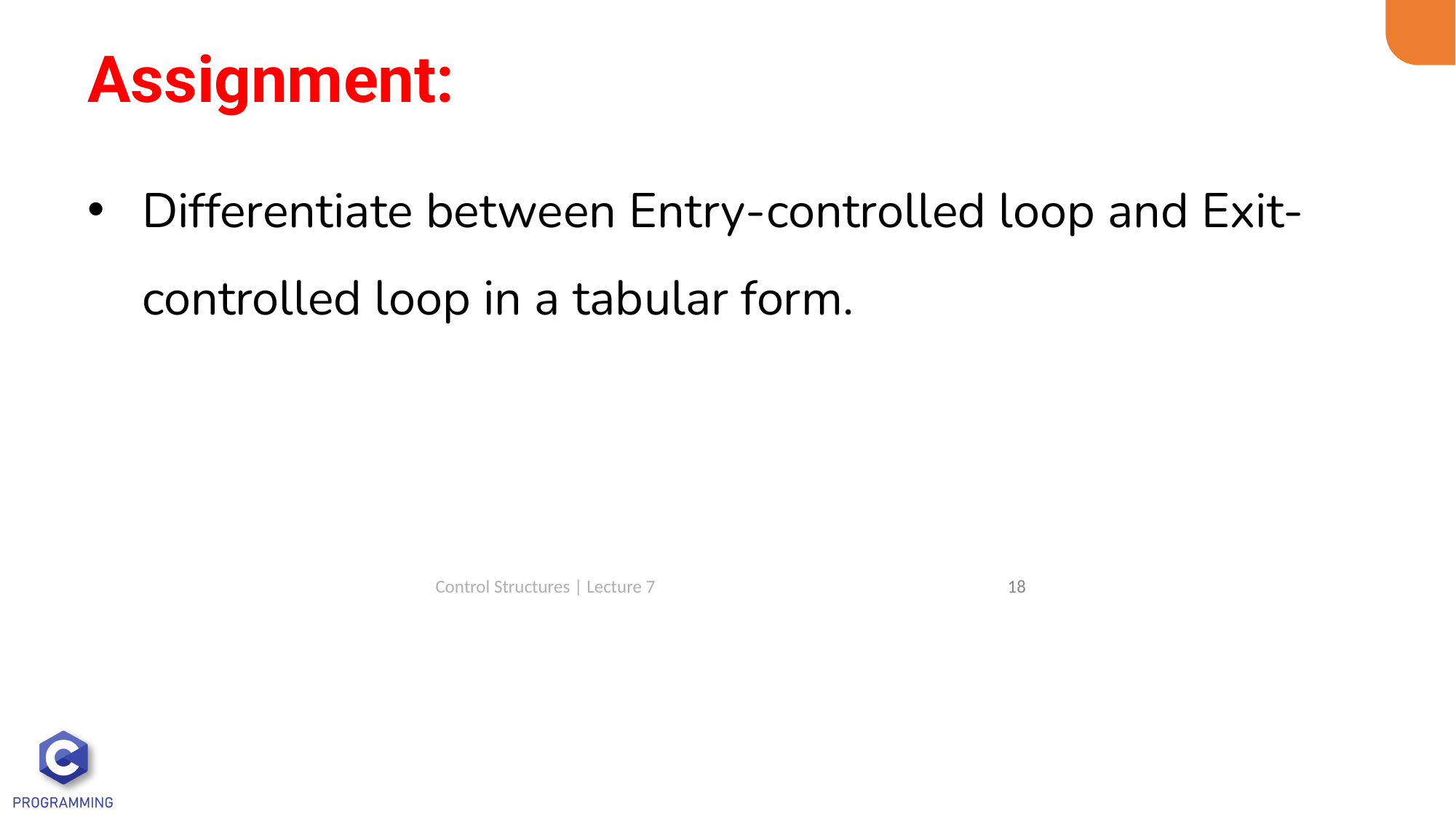

# Assignment:
Differentiate between Entry-controlled loop and Exit-controlled loop in a tabular form.
Control Structures | Lecture 7
18